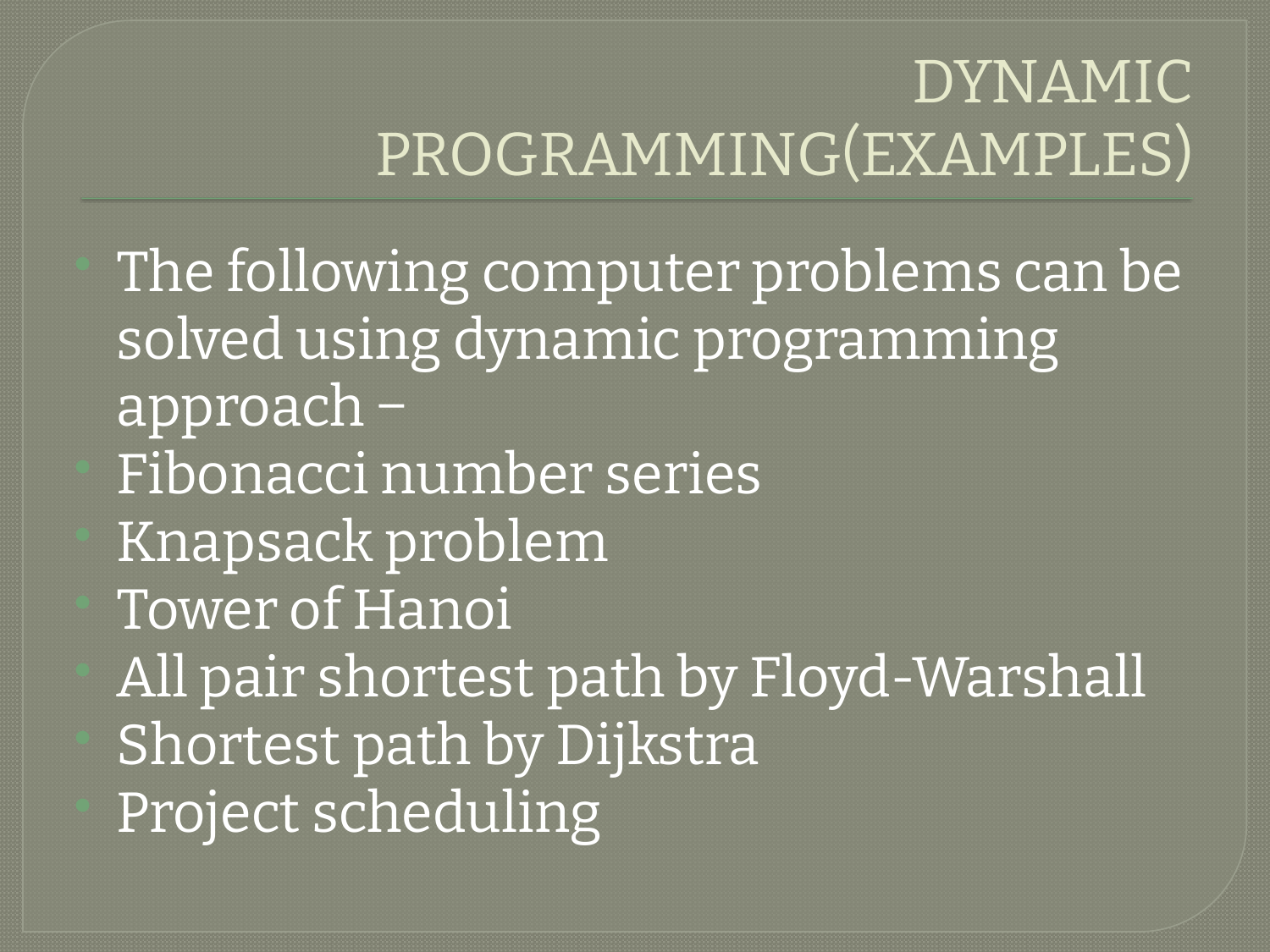

# DYNAMIC PROGRAMMING(EXAMPLES)
The following computer problems can be solved using dynamic programming approach −
Fibonacci number series
Knapsack problem
Tower of Hanoi
All pair shortest path by Floyd-Warshall
Shortest path by Dijkstra
Project scheduling